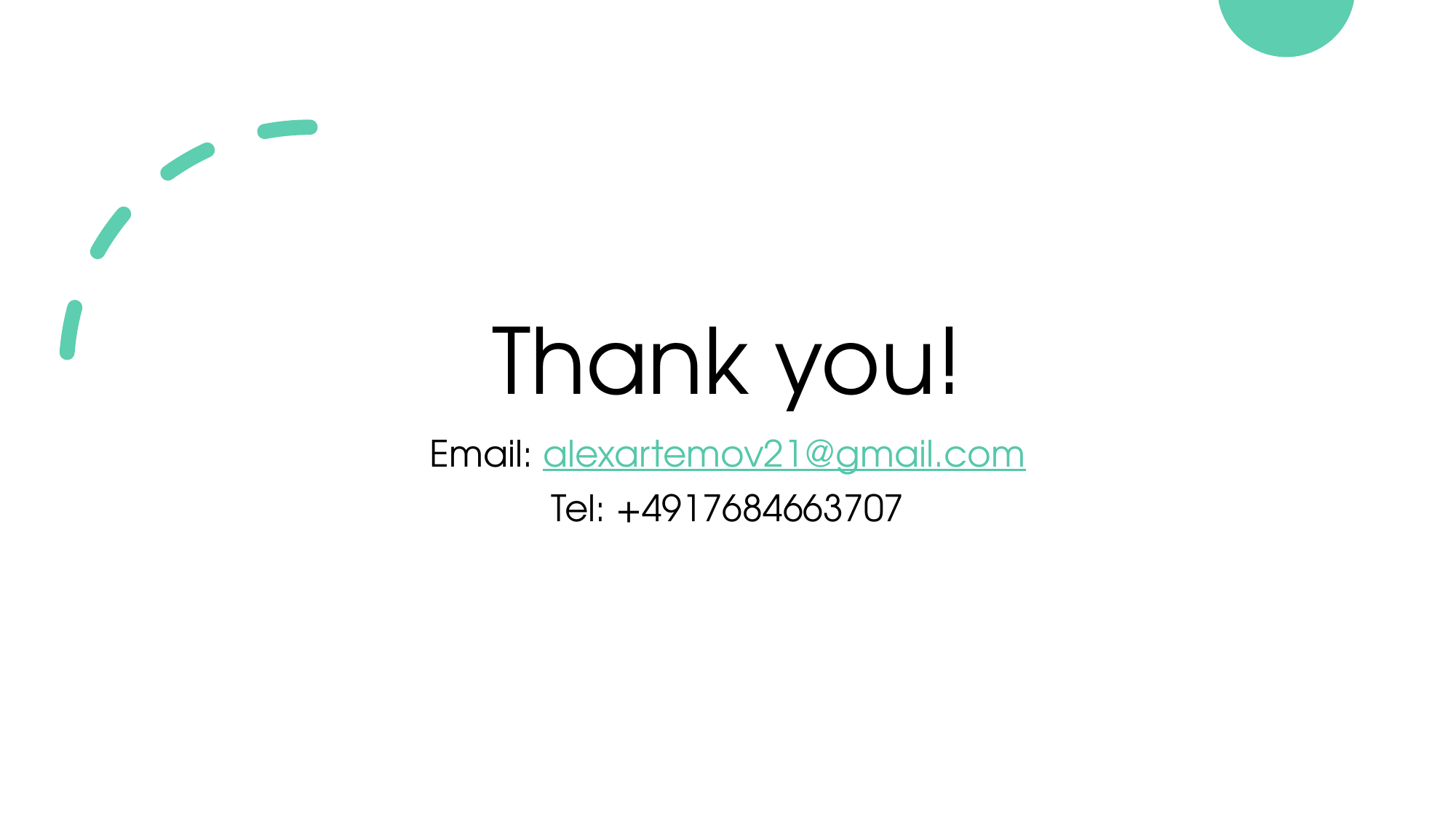

# Thank you!
Email: alexartemov21@gmail.com
Tel: +4917684663707